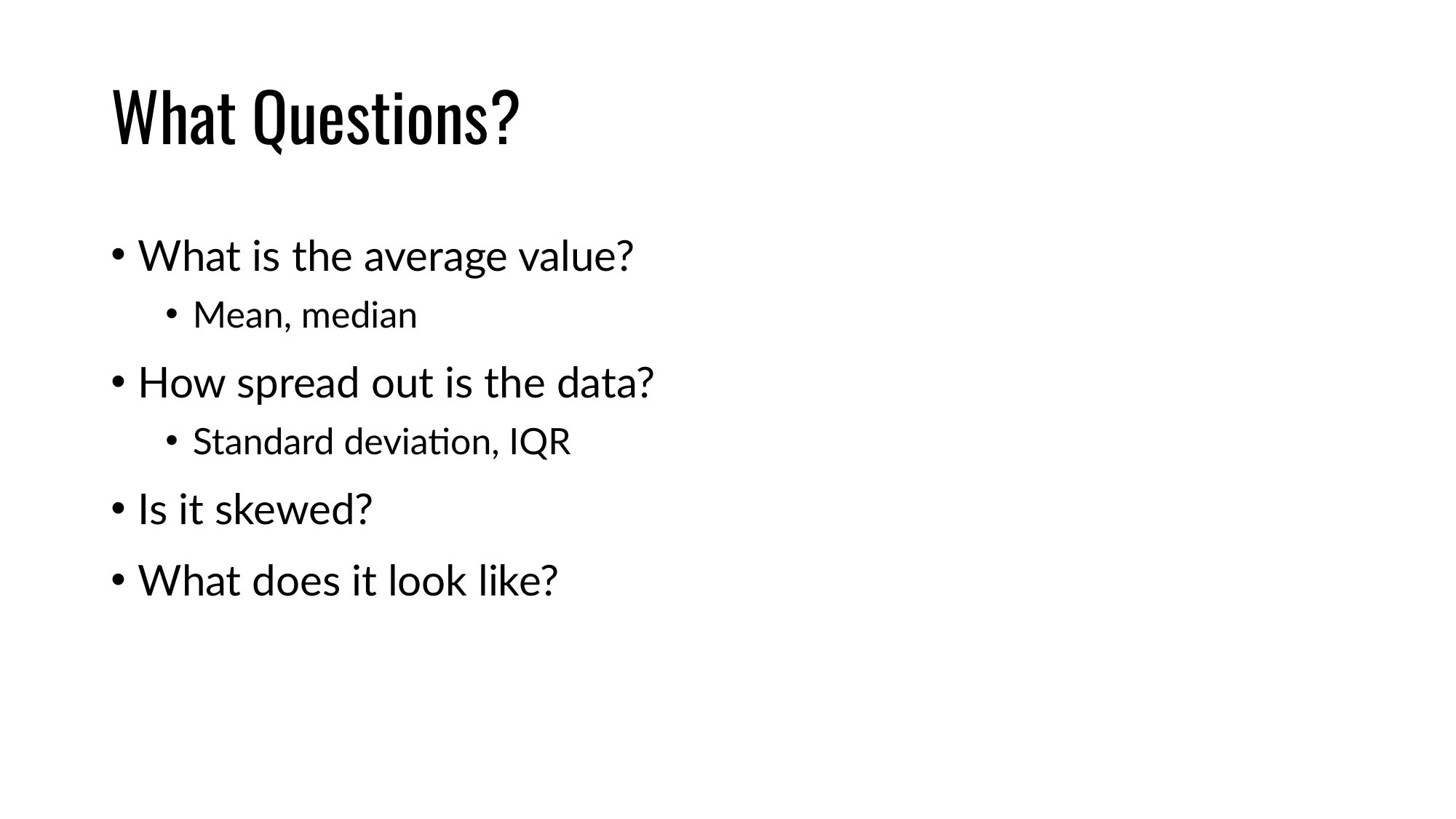

# What Questions?
What is the average value?
Mean, median
How spread out is the data?
Standard deviation, IQR
Is it skewed?
What does it look like?